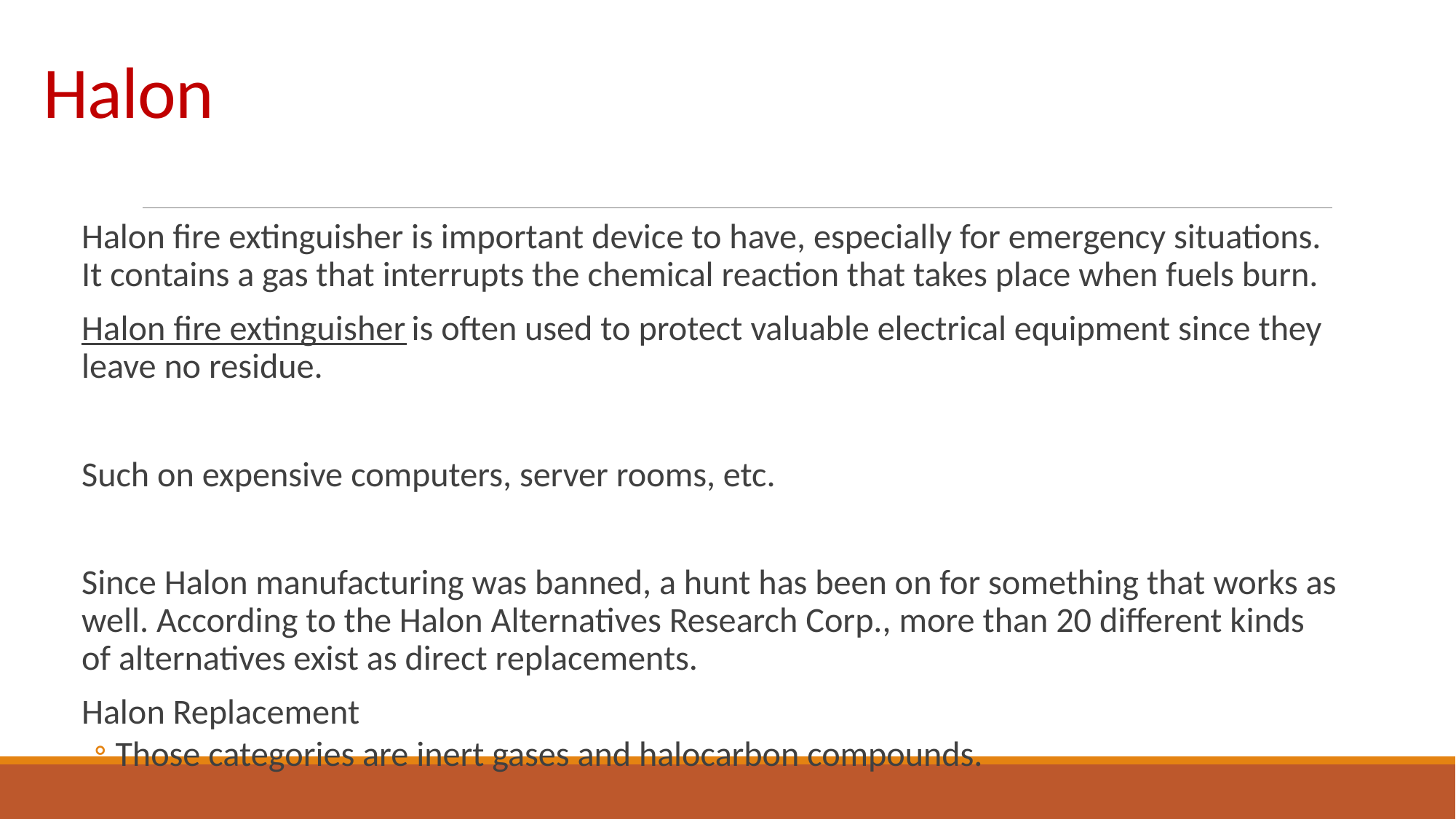

# Halon
Halon fire extinguisher is important device to have, especially for emergency situations. It contains a gas that interrupts the chemical reaction that takes place when fuels burn.
Halon fire extinguisher is often used to protect valuable electrical equipment since they leave no residue.

Such on expensive computers, server rooms, etc.

Since Halon manufacturing was banned, a hunt has been on for something that works as well. According to the Halon Alternatives Research Corp., more than 20 different kinds of alternatives exist as direct replacements.
Halon Replacement
Those categories are inert gases and halocarbon compounds.